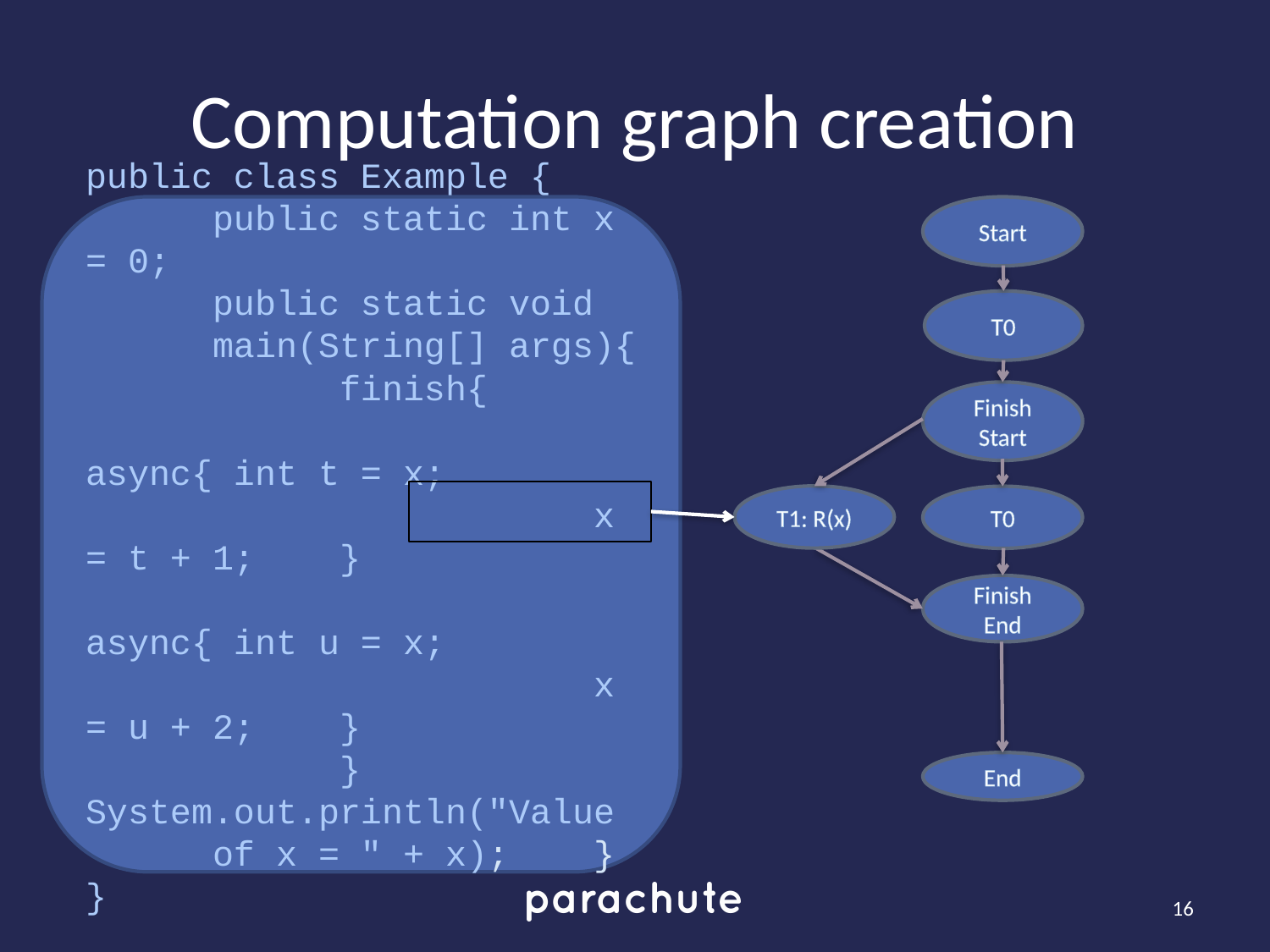

# Computation graph creation
public class Example {
	public static int x = 0;
	public static void 	main(String[] args){
		finish{
			async{ int t = x;
				x = t + 1;	}
			async{ int u = x;
				x = u + 2;	}
	 	}
System.out.println("Value 	of x = " + x);	}
}
Start
T0
Finish
Start

T1: R(x)
T0
Finish
End
End
16